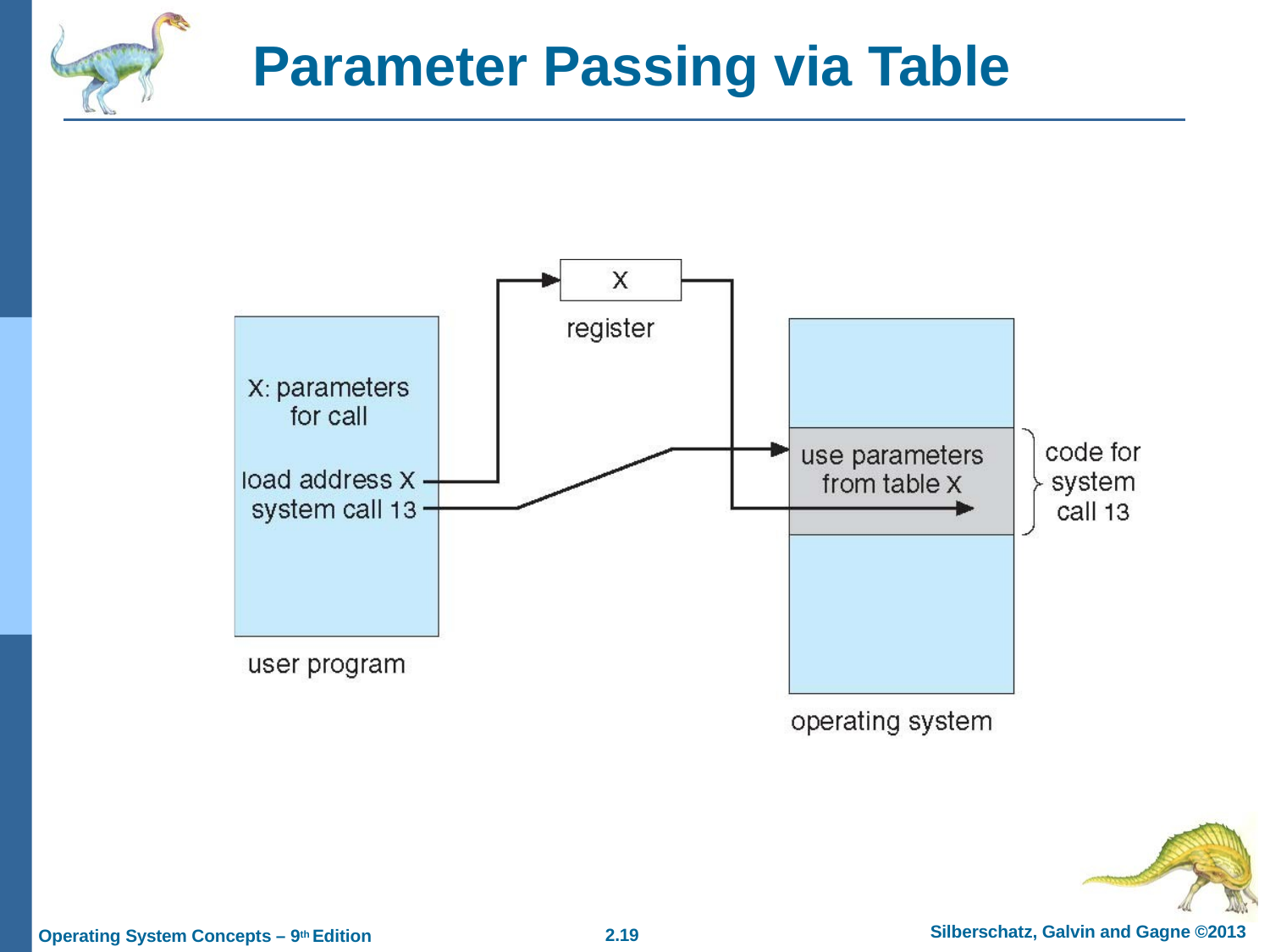

# Parameter Passing via Table

Silberschatz, Galvin and Gagne ©2013
2.19
Operating System Concepts – 9th Edition